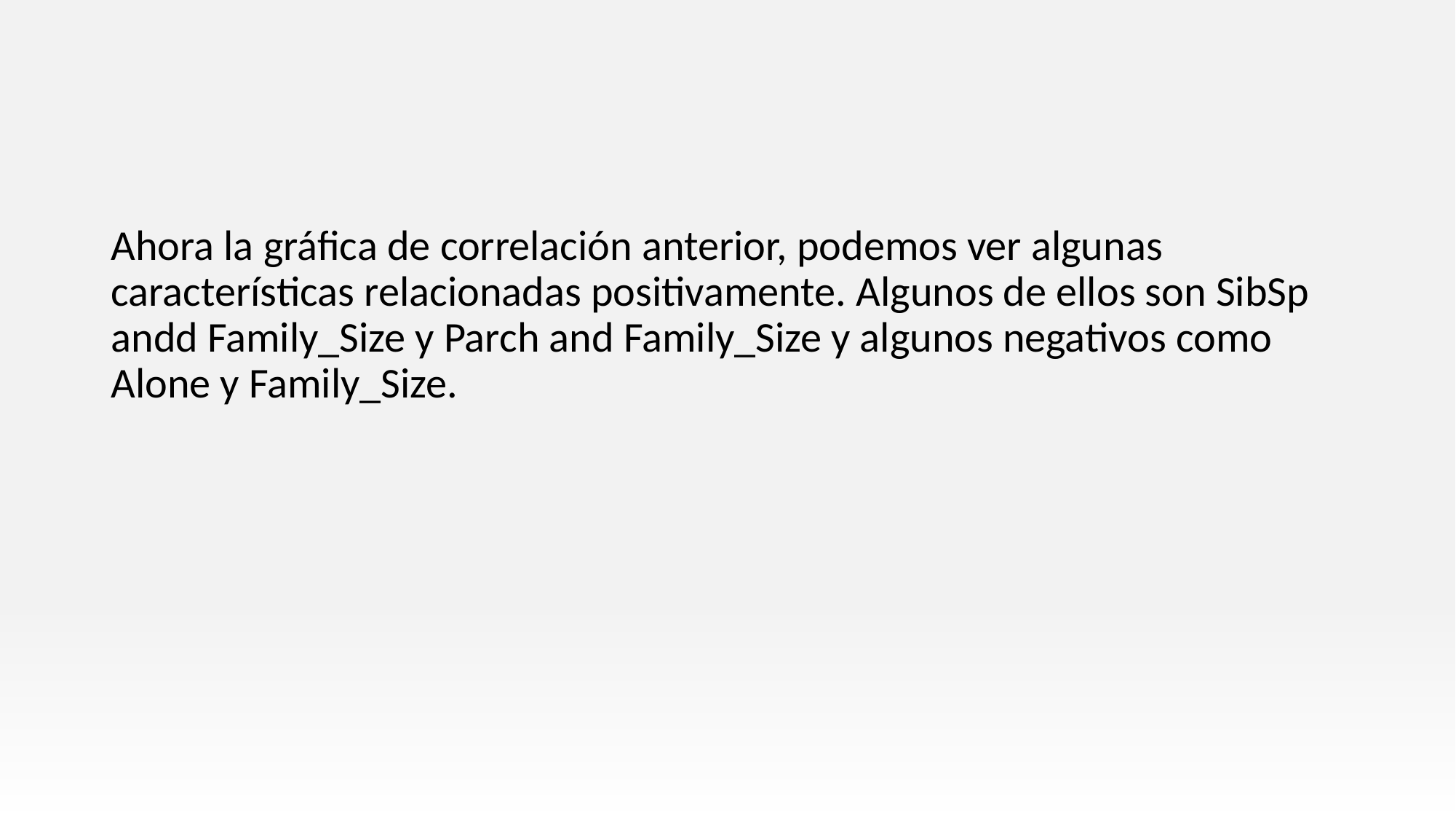

#
Ahora la gráfica de correlación anterior, podemos ver algunas características relacionadas positivamente. Algunos de ellos son SibSp andd Family_Size y Parch and Family_Size y algunos negativos como Alone y Family_Size.